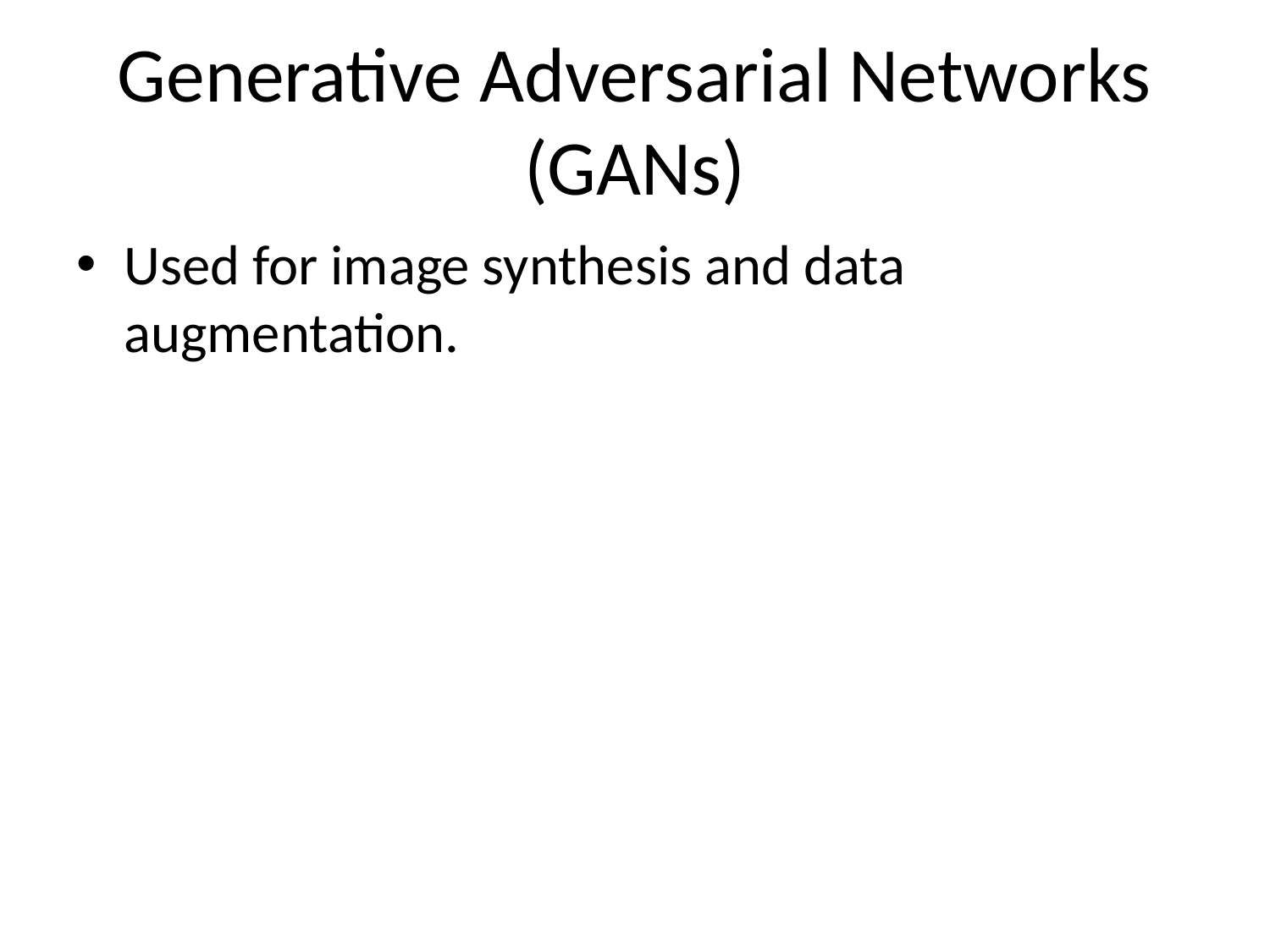

# Generative Adversarial Networks (GANs)
Used for image synthesis and data augmentation.